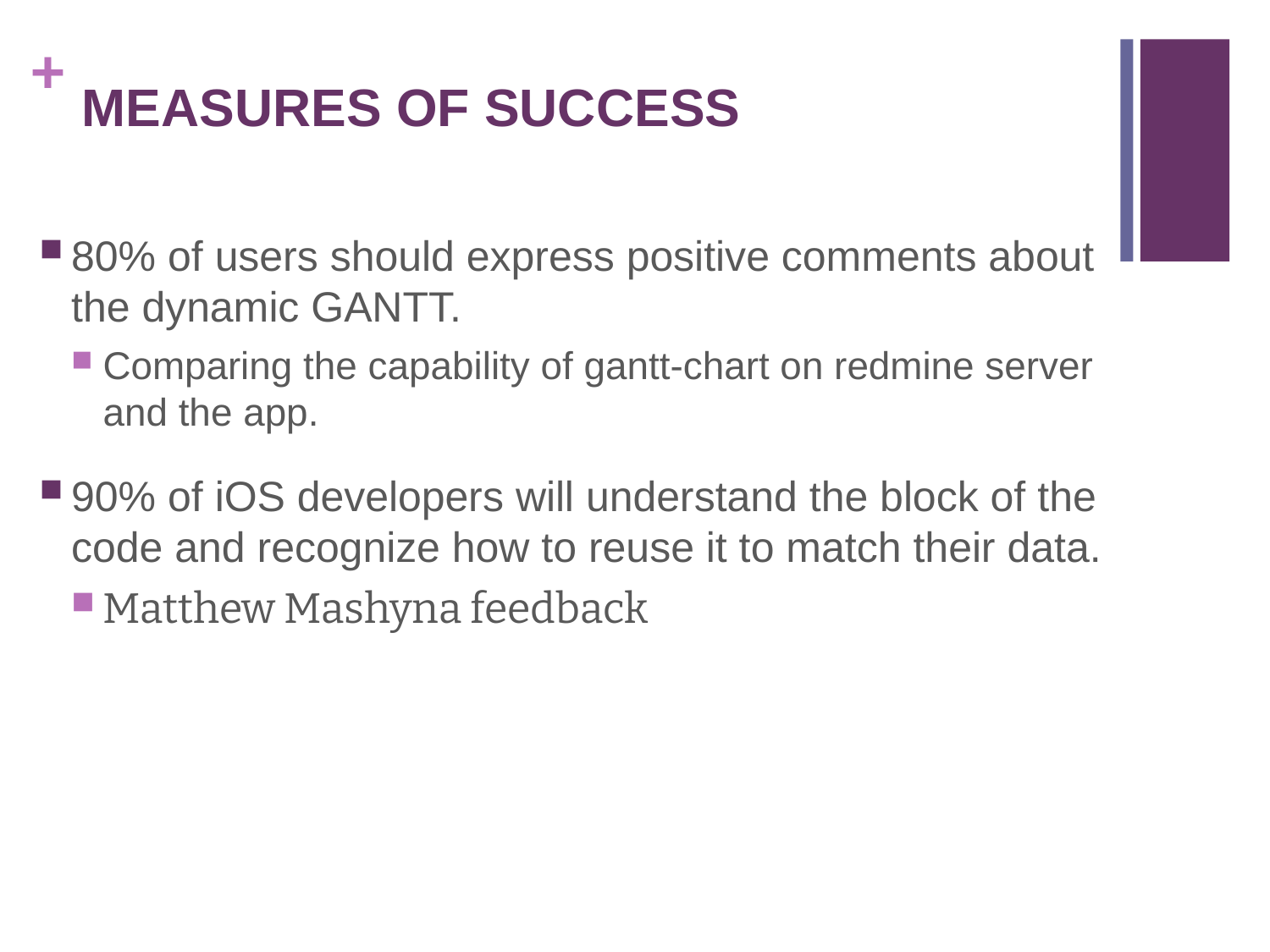

# MEASURES of SUCCESS
80% of users should express positive comments about the dynamic GANTT.
Comparing the capability of gantt-chart on redmine server and the app.
90% of iOS developers will understand the block of the code and recognize how to reuse it to match their data.
Matthew Mashyna feedback